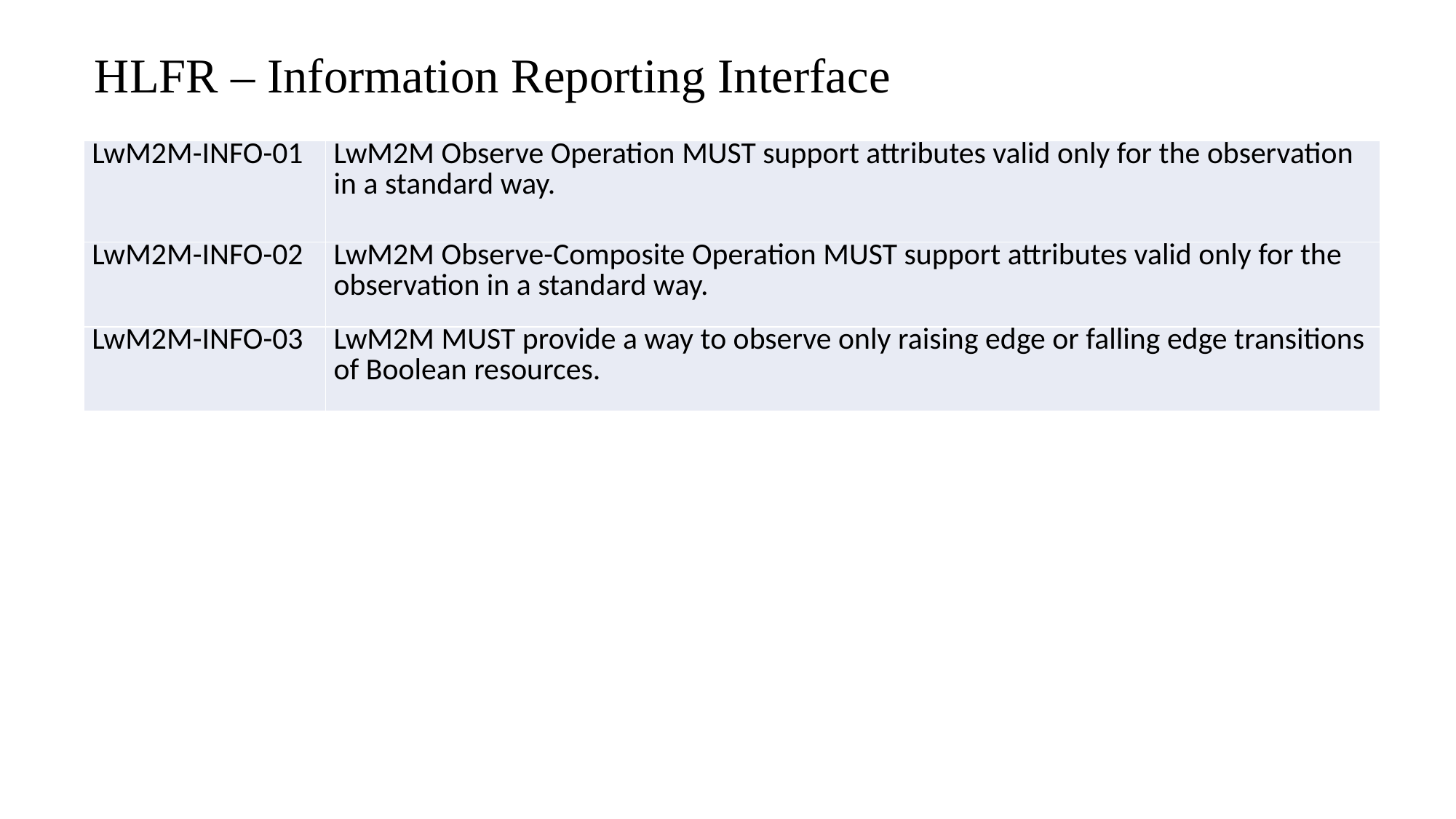

HLFR – Information Reporting Interface
| LwM2M-INFO-01 | LwM2M Observe Operation MUST support attributes valid only for the observation in a standard way. |
| --- | --- |
| LwM2M-INFO-02 | LwM2M Observe-Composite Operation MUST support attributes valid only for the observation in a standard way. |
| LwM2M-INFO-03 | LwM2M MUST provide a way to observe only raising edge or falling edge transitions of Boolean resources. |